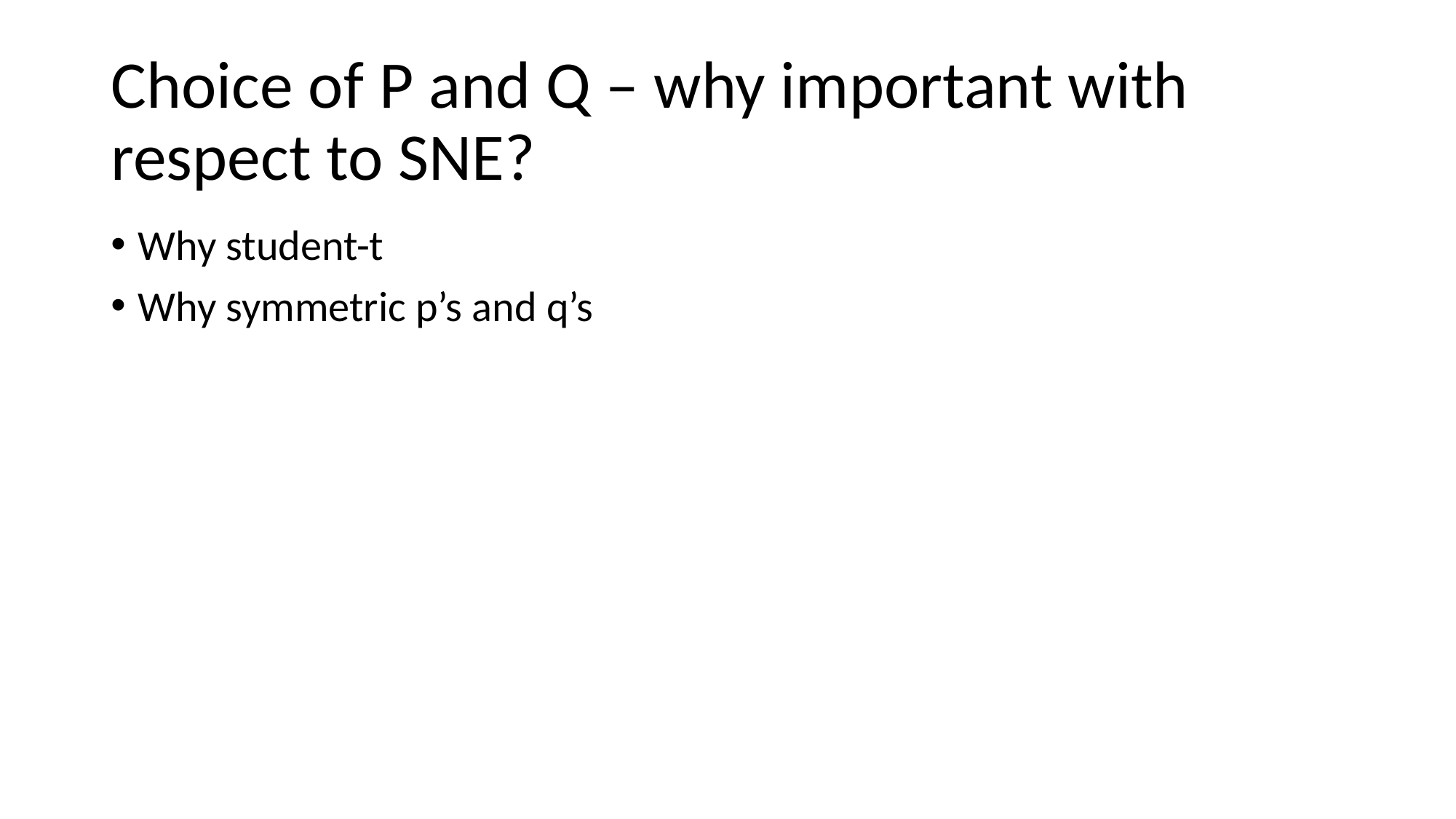

# Choice of P and Q – why important with respect to SNE?
Why student-t
Why symmetric p’s and q’s